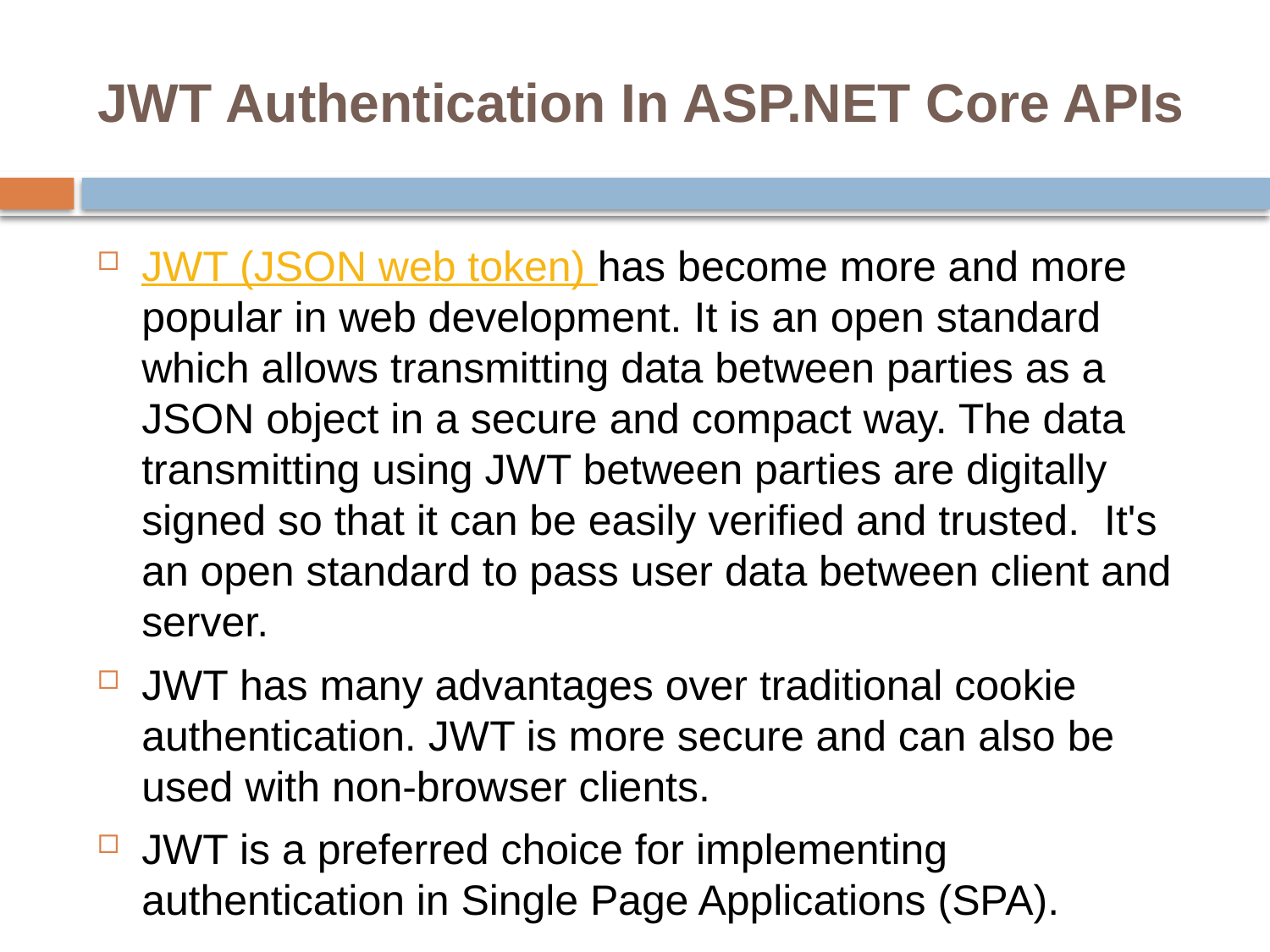

# JWT Authentication In ASP.NET Core APIs
JWT (JSON web token) has become more and more popular in web development. It is an open standard which allows transmitting data between parties as a JSON object in a secure and compact way. The data transmitting using JWT between parties are digitally signed so that it can be easily verified and trusted.  It's an open standard to pass user data between client and server.
JWT has many advantages over traditional cookie authentication. JWT is more secure and can also be used with non-browser clients.
JWT is a preferred choice for implementing authentication in Single Page Applications (SPA).